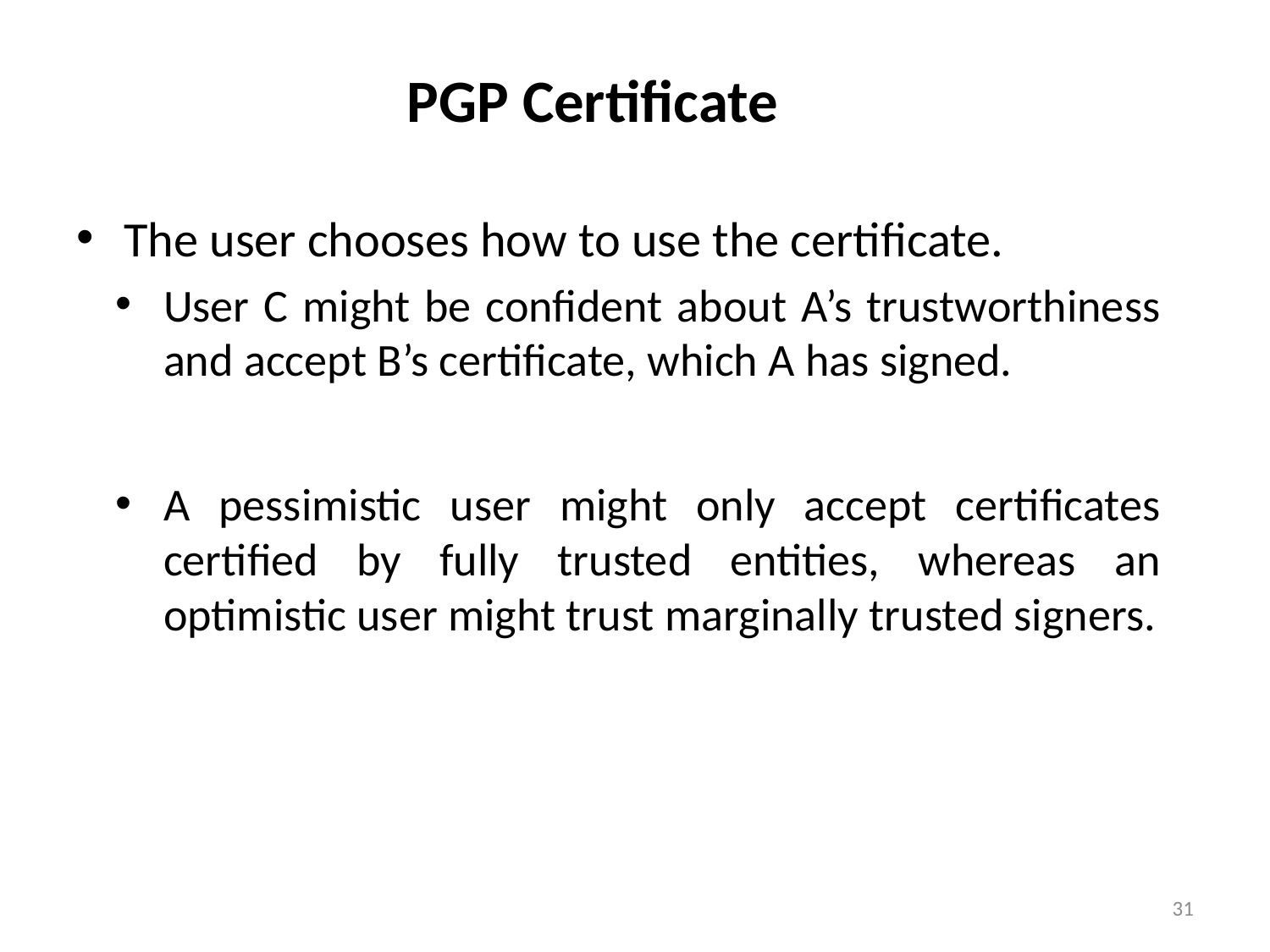

# PGP Certificate
The user chooses how to use the certificate.
User C might be confident about A’s trustworthiness and accept B’s certificate, which A has signed.

A pessimistic user might only accept certificates certified by fully trusted entities, whereas an optimistic user might trust marginally trusted signers.
31